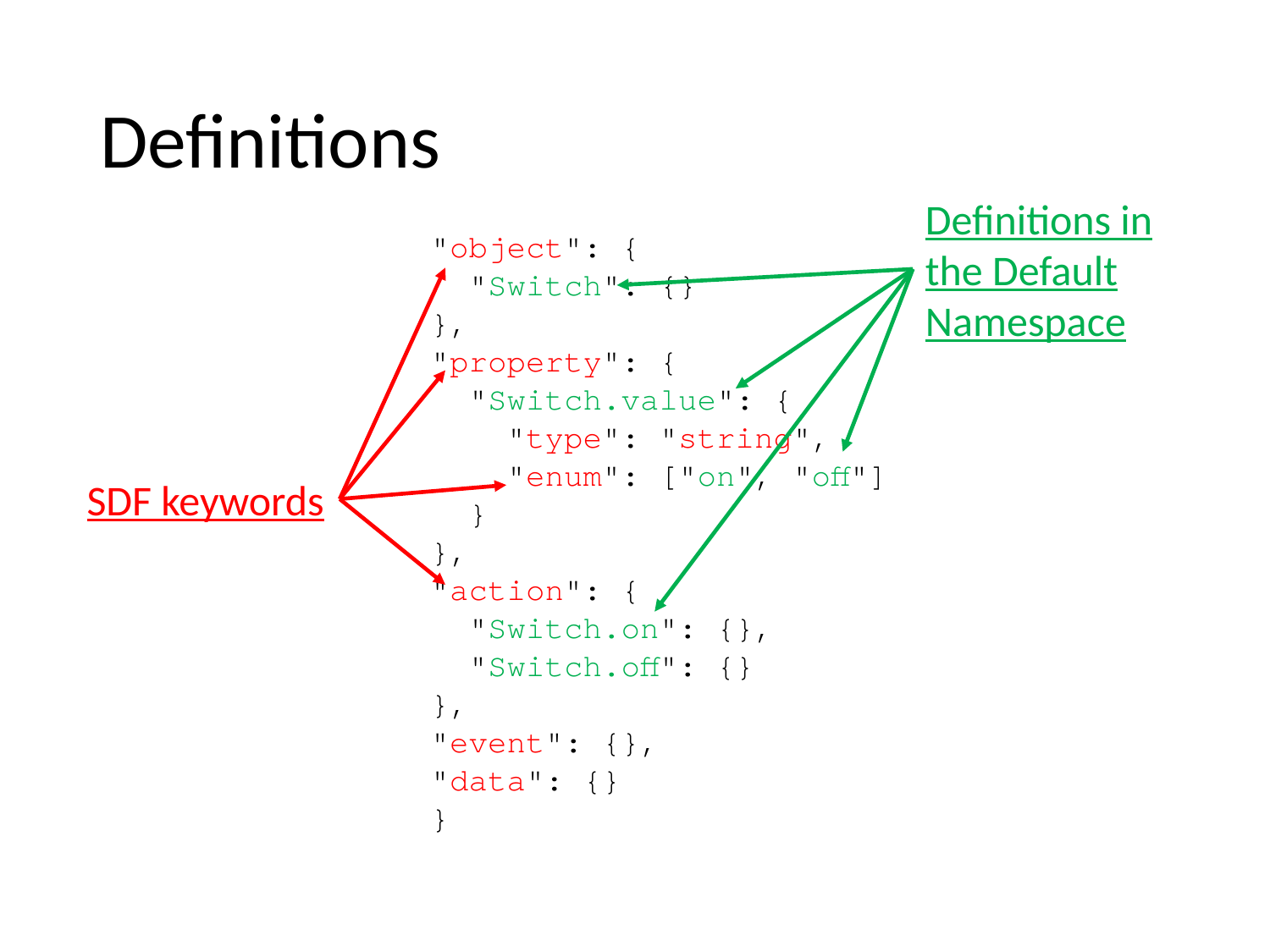

# Definitions
Definitions in the Default Namespace
"object": {
  "Switch": {}
},
"property": {
  "Switch.value": {
    "type": "string",
    "enum": ["on", "off"]
  }
},
"action": {
  "Switch.on": {},
  "Switch.off": {}
},
"event": {},
"data": {}
}
SDF keywords